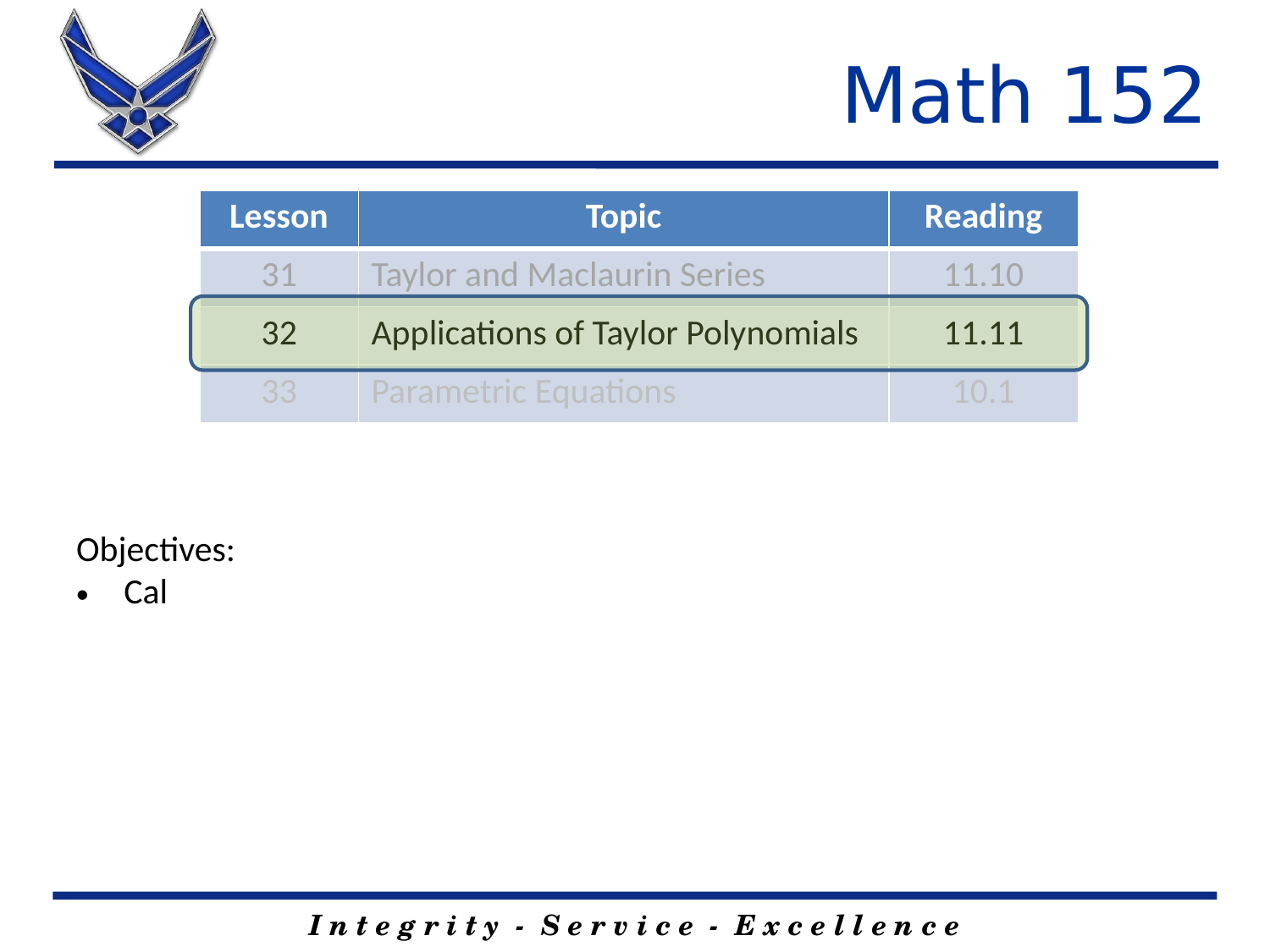

# Math 152
| Lesson | Topic | Reading |
| --- | --- | --- |
| 31 | Taylor and Maclaurin Series | 11.10 |
| 32 | Applications of Taylor Polynomials | 11.11 |
| 33 | Parametric Equations | 10.1 |

Objectives:
Cal